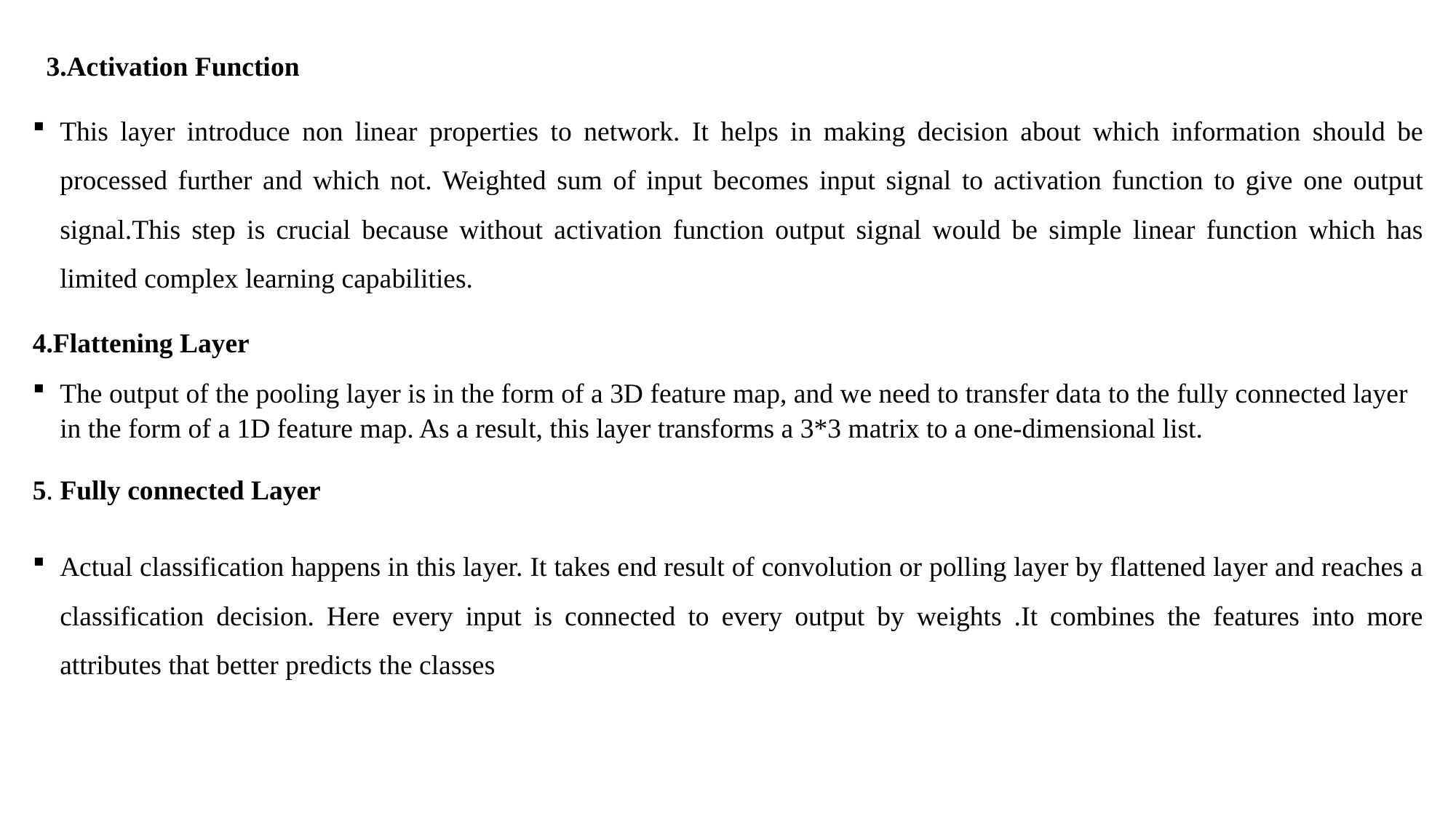

3.Activation Function
This layer introduce non linear properties to network. It helps in making decision about which information should be processed further and which not. Weighted sum of input becomes input signal to activation function to give one output signal.This step is crucial because without activation function output signal would be simple linear function which has limited complex learning capabilities.
4.Flattening Layer
The output of the pooling layer is in the form of a 3D feature map, and we need to transfer data to the fully connected layer in the form of a 1D feature map. As a result, this layer transforms a 3*3 matrix to a one-dimensional list.
5. Fully connected Layer
Actual classification happens in this layer. It takes end result of convolution or polling layer by flattened layer and reaches a classification decision. Here every input is connected to every output by weights .It combines the features into more attributes that better predicts the classes